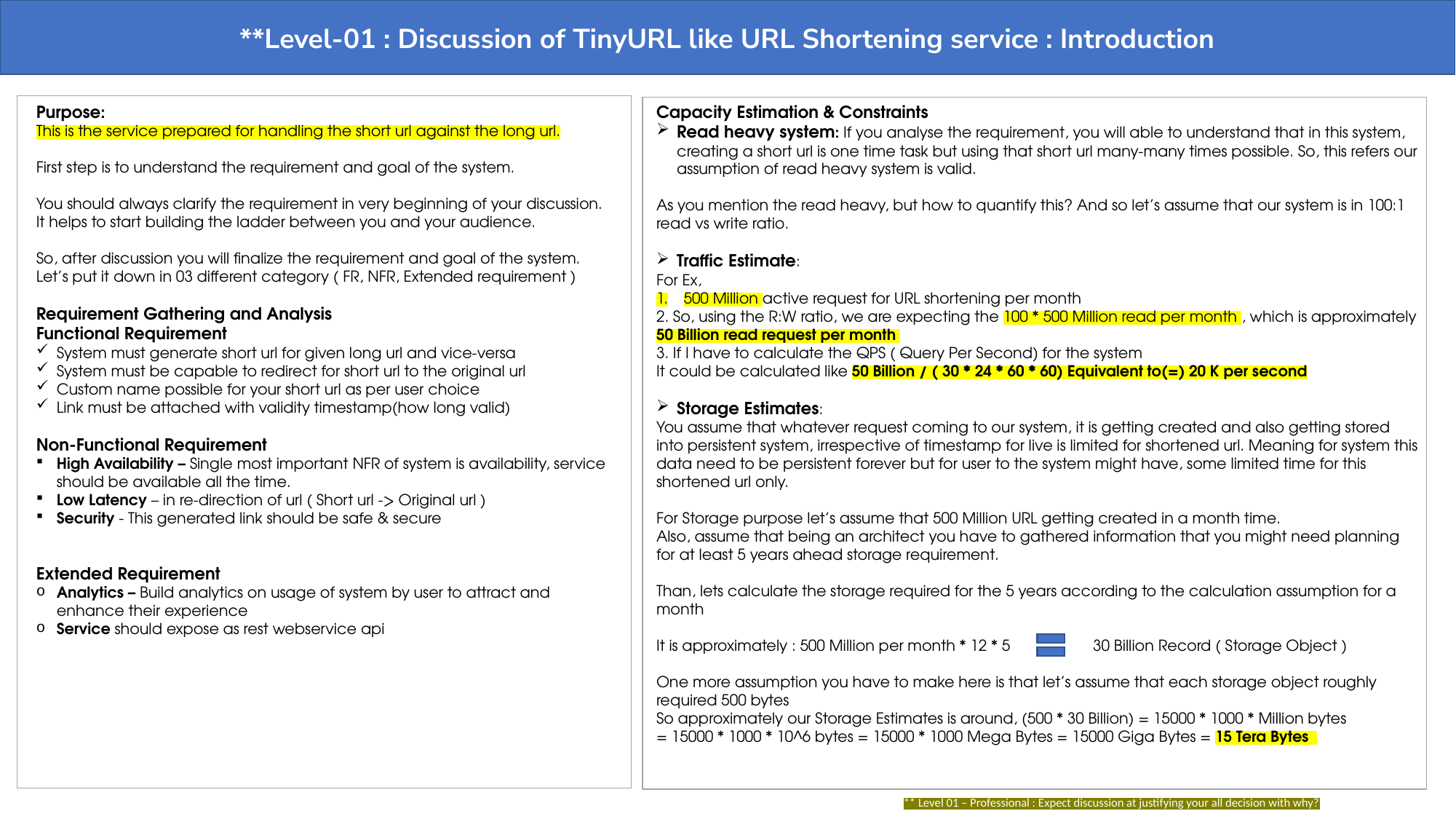

**Level-01 : Discussion of TinyURL like URL Shortening service : Introduction

Purpose:
This is the service prepared for handling the short url against the long url.

First step is to understand the requirement and goal of the system.

You should always clarify the requirement in very beginning of your discussion. It helps to start building the ladder between you and your audience.

So, after discussion you will finalize the requirement and goal of the system. Let’s put it down in 03 different category ( FR, NFR, Extended requirement )

Requirement Gathering and Analysis
Functional Requirement
System must generate short url for given long url and vice-versa
System must be capable to redirect for short url to the original url
Custom name possible for your short url as per user choice
Link must be attached with validity timestamp(how long valid)

Non-Functional Requirement
High Availability – Single most important NFR of system is availability, service should be available all the time.
Low Latency – in re-direction of url ( Short url -> Original url )
Security - This generated link should be safe & secure

Extended Requirement
Analytics – Build analytics on usage of system by user to attract and enhance their experience
Service should expose as rest webservice api

Capacity Estimation & Constraints
Read heavy system: If you analyse the requirement, you will able to understand that in this system, creating a short url is one time task but using that short url many-many times possible. So, this refers our assumption of read heavy system is valid.

As you mention the read heavy, but how to quantify this? And so let’s assume that our system is in 100:1 read vs write ratio.

Traffic Estimate:
For Ex,
500 Million active request for URL shortening per month
2. So, using the R:W ratio, we are expecting the 100 * 500 Million read per month , which is approximately 50 Billion read request per month
3. If I have to calculate the QPS ( Query Per Second) for the system
It could be calculated like 50 Billion / ( 30 * 24 * 60 * 60) Equivalent to(=) 20 K per second

Storage Estimates:
You assume that whatever request coming to our system, it is getting created and also getting stored into persistent system, irrespective of timestamp for live is limited for shortened url. Meaning for system this data need to be persistent forever but for user to the system might have, some limited time for this shortened url only.

For Storage purpose let’s assume that 500 Million URL getting created in a month time.
Also, assume that being an architect you have to gathered information that you might need planning for at least 5 years ahead storage requirement.

Than, lets calculate the storage required for the 5 years according to the calculation assumption for a month

It is approximately : 500 Million per month * 12 * 5 	30 Billion Record ( Storage Object )

One more assumption you have to make here is that let’s assume that each storage object roughly required 500 bytes
So approximately our Storage Estimates is around, (500 * 30 Billion) = 15000 * 1000 * Million bytes
= 15000 * 1000 * 10^6 bytes = 15000 * 1000 Mega Bytes = 15000 Giga Bytes = 15 Tera Bytes

** Level 01 – Professional : Expect discussion at justifying your all decision with why?